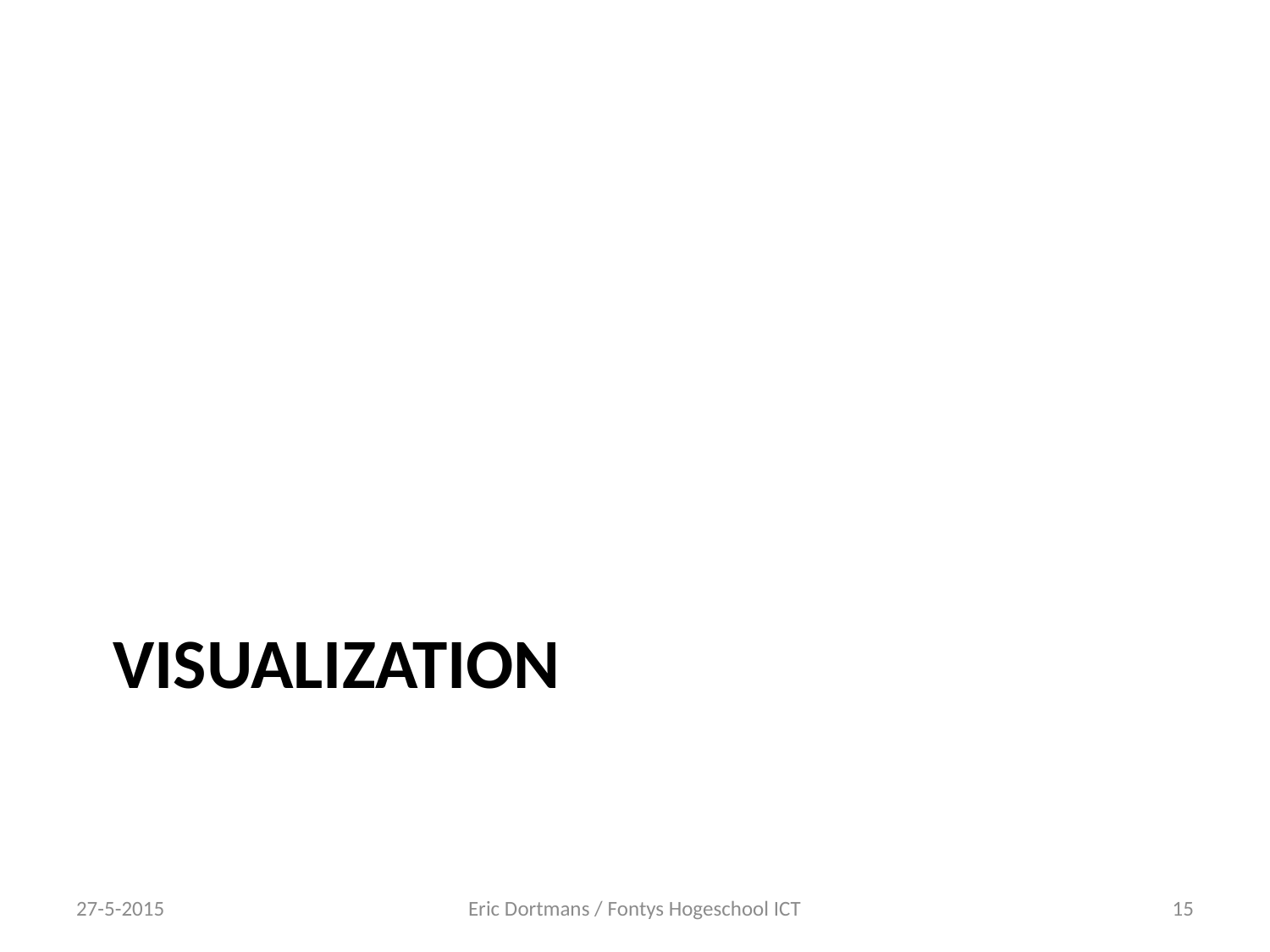

# Visualization
27-5-2015
Eric Dortmans / Fontys Hogeschool ICT
15